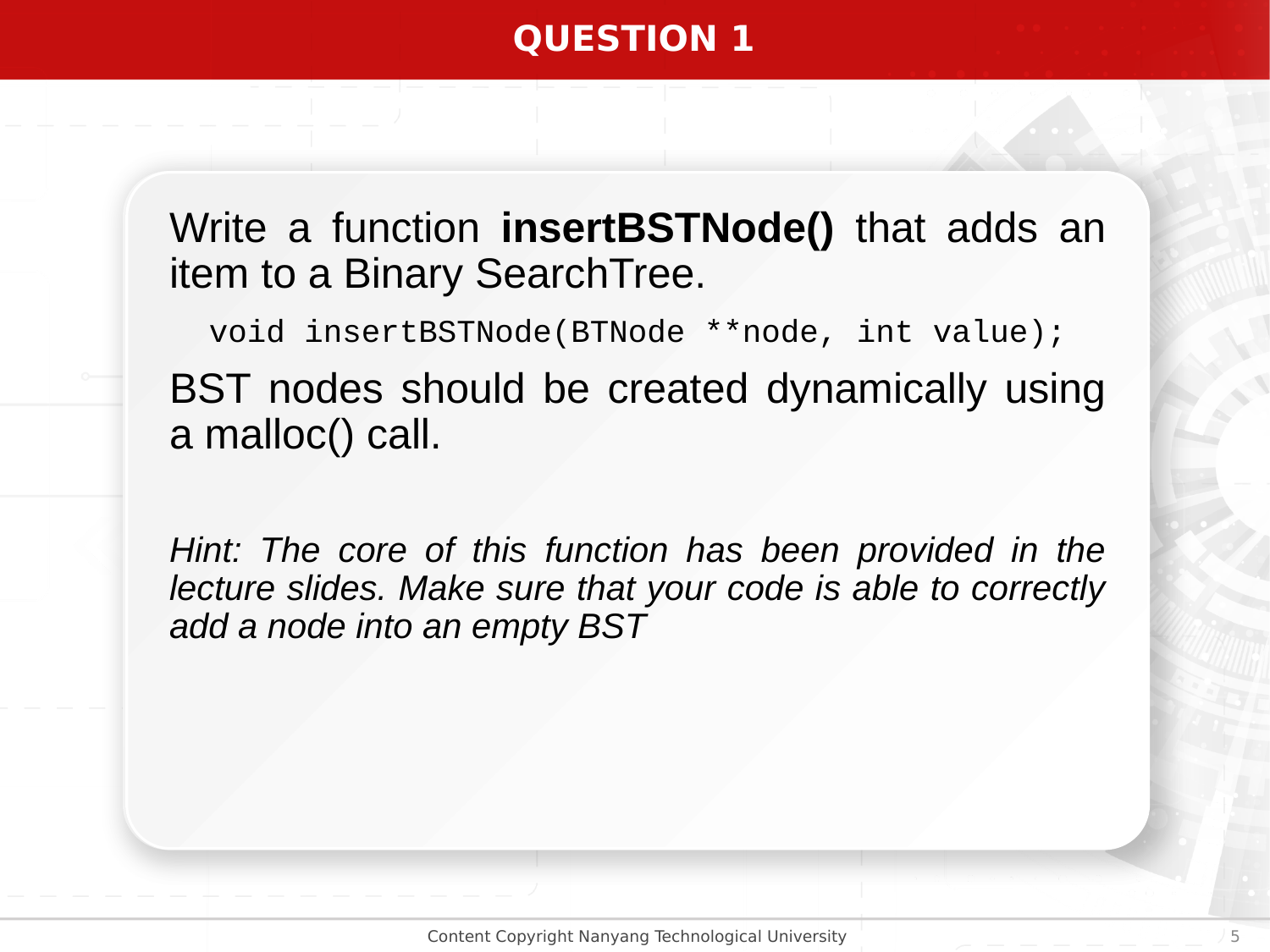

# Question 1
Write a function insertBSTNode() that adds an item to a Binary SearchTree.
void insertBSTNode(BTNode **node, int value);
BST nodes should be created dynamically using a malloc() call.

Hint: The core of this function has been provided in the lecture slides. Make sure that your code is able to correctly add a node into an empty BST